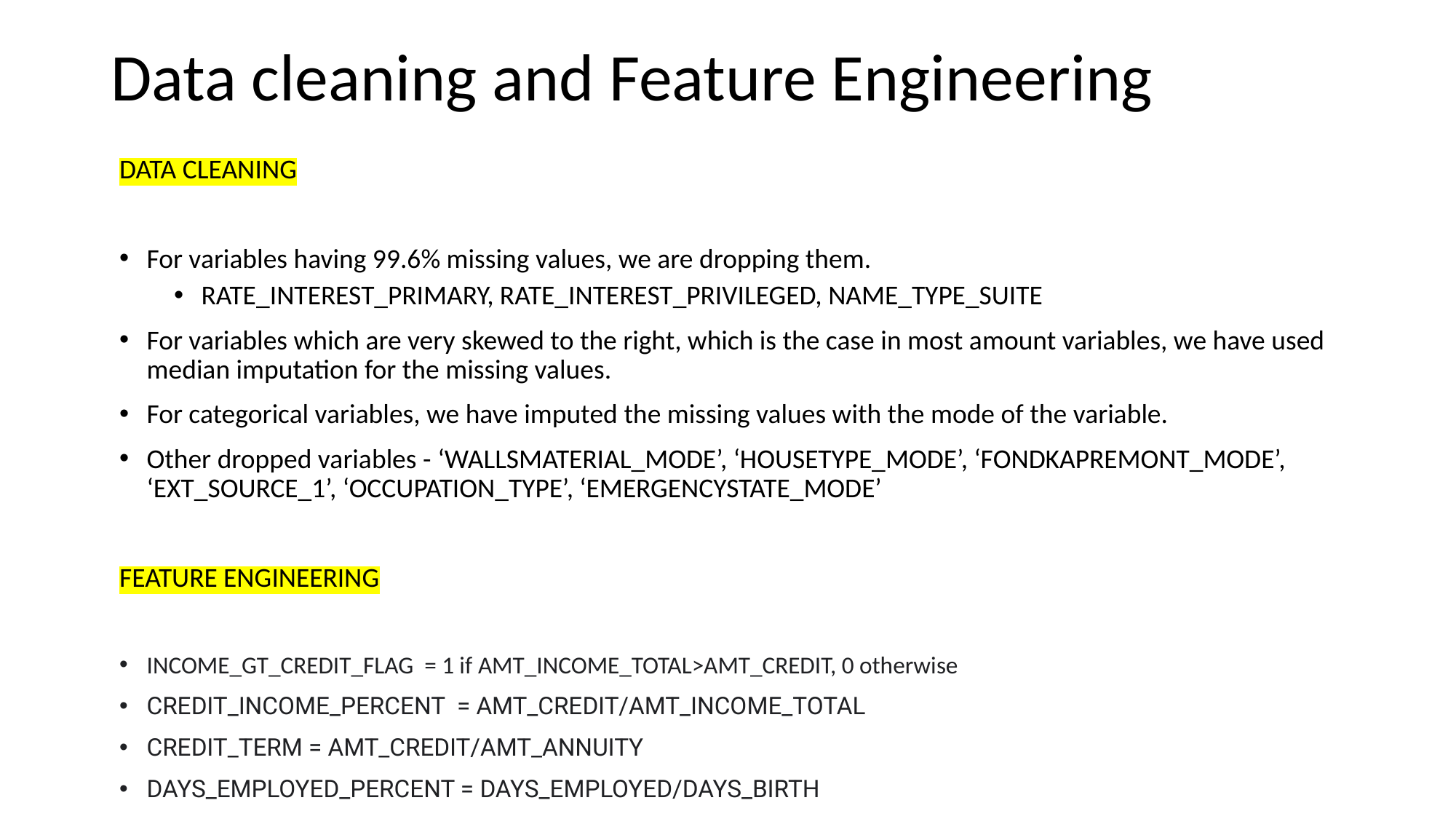

# Data cleaning and Feature Engineering
DATA CLEANING

For variables having 99.6% missing values, we are dropping them.
RATE_INTEREST_PRIMARY, RATE_INTEREST_PRIVILEGED, NAME_TYPE_SUITE
For variables which are very skewed to the right, which is the case in most amount variables, we have used median imputation for the missing values.
For categorical variables, we have imputed the missing values with the mode of the variable.
Other dropped variables - ‘WALLSMATERIAL_MODE’, ‘HOUSETYPE_MODE’, ‘FONDKAPREMONT_MODE’, ‘EXT_SOURCE_1’, ‘OCCUPATION_TYPE’, ‘EMERGENCYSTATE_MODE’

FEATURE ENGINEERING

INCOME_GT_CREDIT_FLAG  = 1 if AMT_INCOME_TOTAL>AMT_CREDIT, 0 otherwise
CREDIT_INCOME_PERCENT  = AMT_CREDIT/AMT_INCOME_TOTAL
CREDIT_TERM = AMT_CREDIT/AMT_ANNUITY
DAYS_EMPLOYED_PERCENT = DAYS_EMPLOYED/DAYS_BIRTH